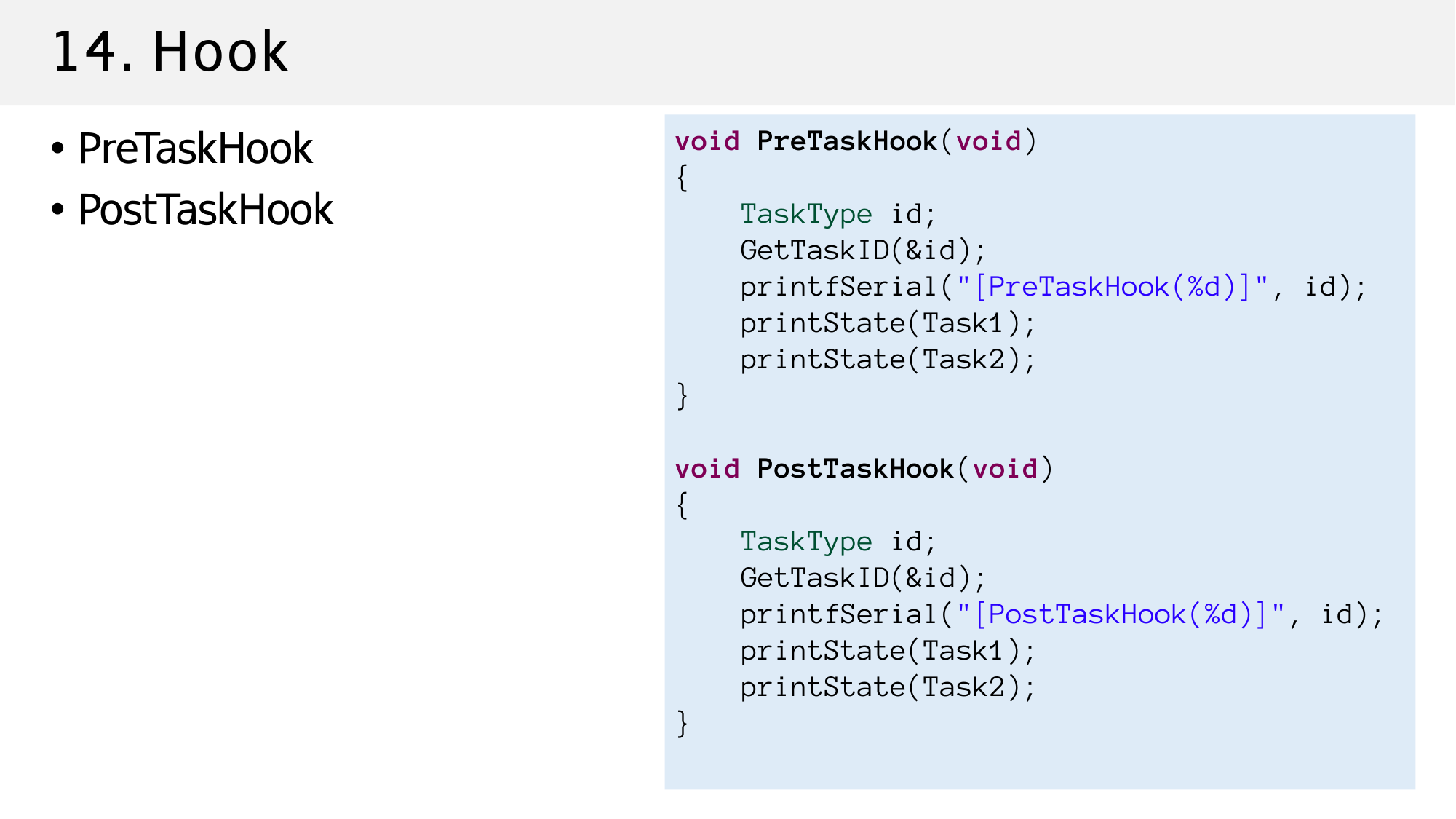

# 14. Hook
void PreTaskHook(void)
{
    TaskType id;
    GetTaskID(&id);
    printfSerial("[PreTaskHook(%d)]", id);
    printState(Task1);
    printState(Task2);
}

void PostTaskHook(void)
{
    TaskType id;
    GetTaskID(&id);
    printfSerial("[PostTaskHook(%d)]", id);
    printState(Task1);
    printState(Task2);
}

PreTaskHook
PostTaskHook